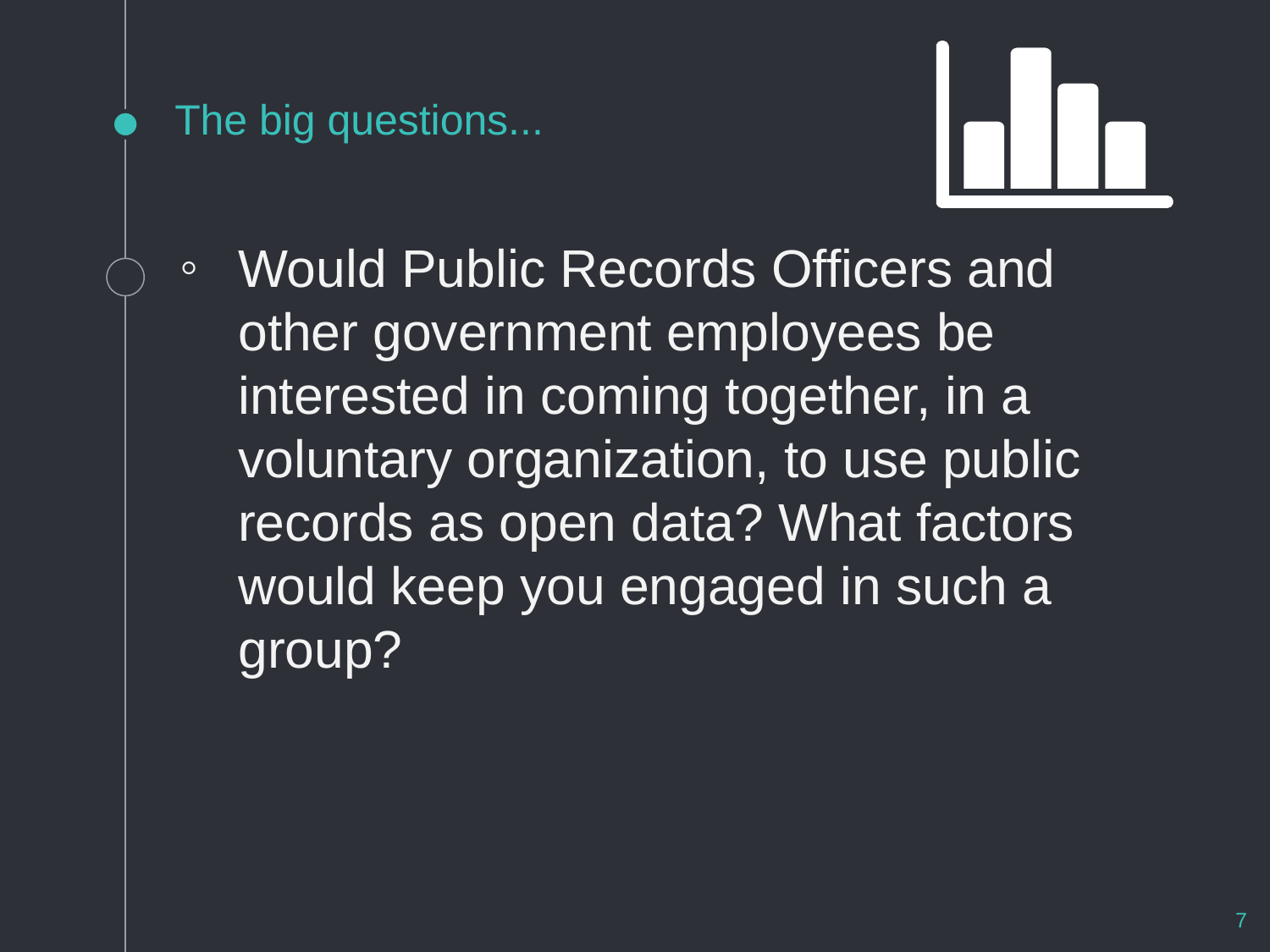

# The big questions...
Would Public Records Officers and other government employees be interested in coming together, in a voluntary organization, to use public records as open data? What factors would keep you engaged in such a group?

7